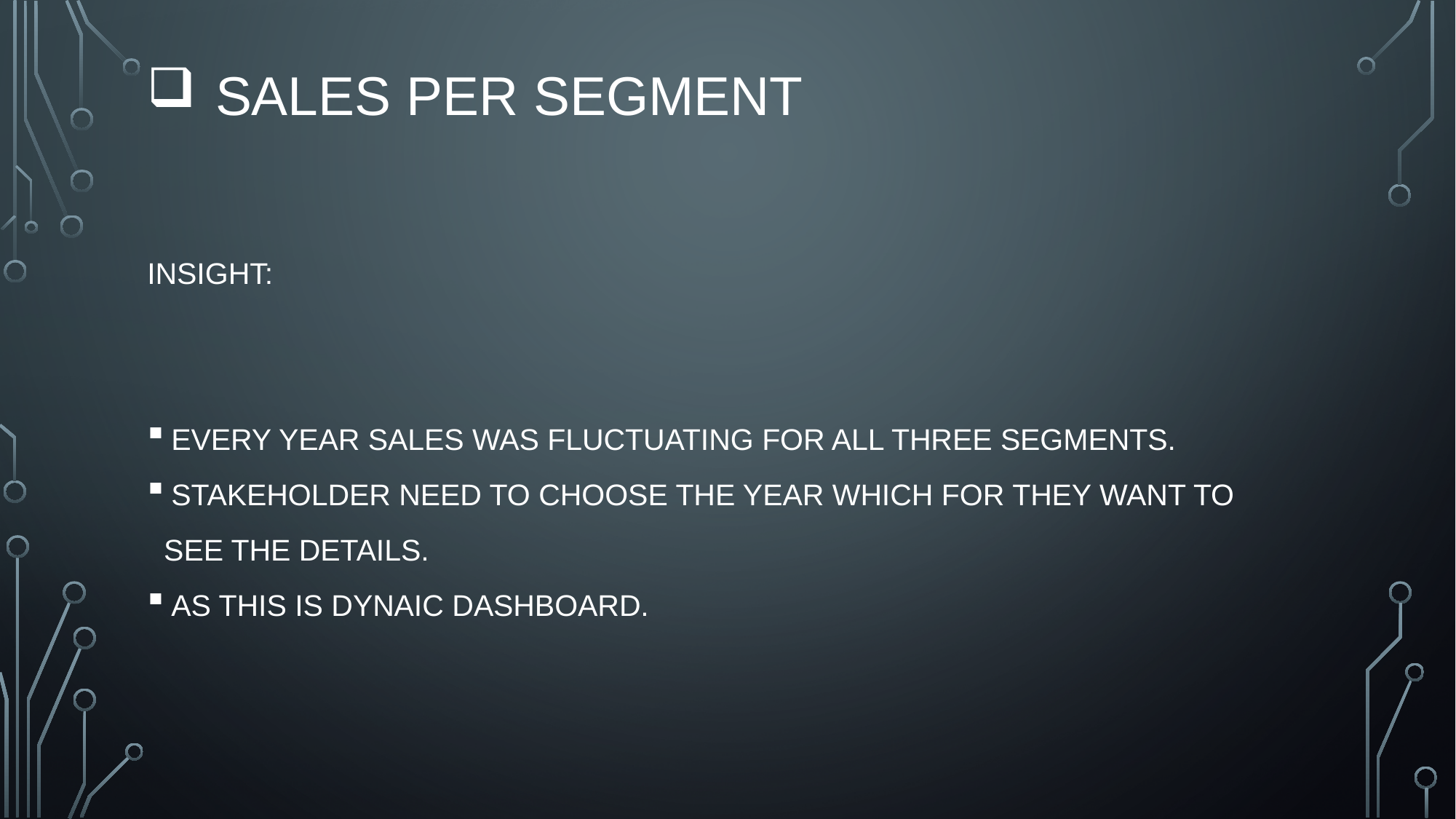

# Sales per segment

INSIGHT:

EVERY YEAR SALES WAS FLUCTUATING FOR ALL THREE SEGMENTS.
STAKEHOLDER NEED TO CHOOSE THE YEAR WHICH FOR THEY WANT TO
  SEE THE DETAILS.
AS THIS IS DYNAIC DASHBOARD.